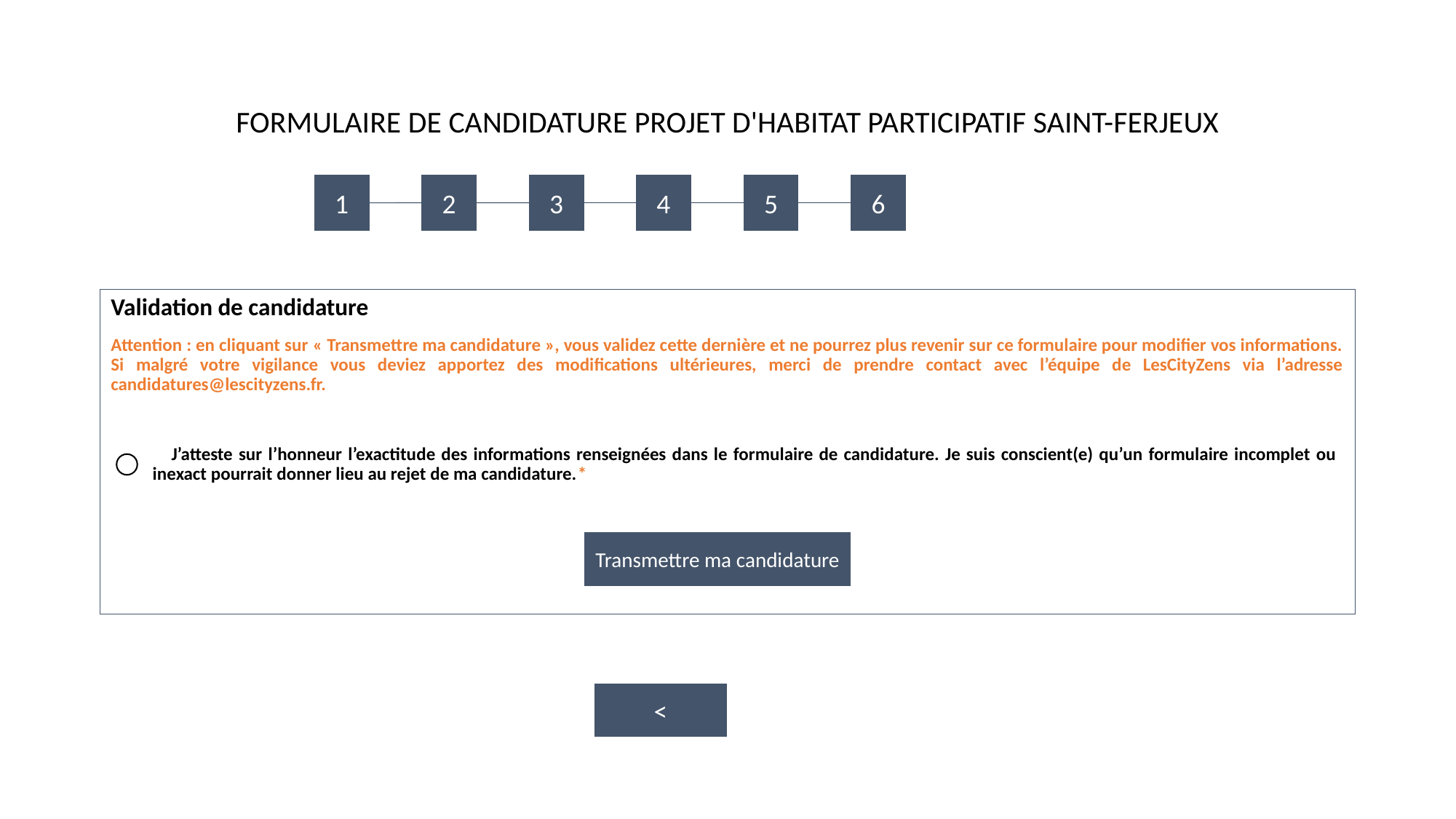

# FORMULAIRE DE CANDIDATURE PROJET D'HABITAT PARTICIPATIF SAINT-FERJEUX
3
6
1
2
4
5
Validation de candidature
Attention : en cliquant sur « Transmettre ma candidature », vous validez cette dernière et ne pourrez plus revenir sur ce formulaire pour modifier vos informations. Si malgré votre vigilance vous deviez apportez des modifications ultérieures, merci de prendre contact avec l’équipe de LesCityZens via l’adresse candidatures@lescityzens.fr.

          J’atteste sur l’honneur l’exactitude des informations renseignées dans le formulaire de candidature. Je suis conscient(e) qu’un formulaire incomplet ou
          inexact pourrait donner lieu au rejet de ma candidature.*

Transmettre ma candidature
<